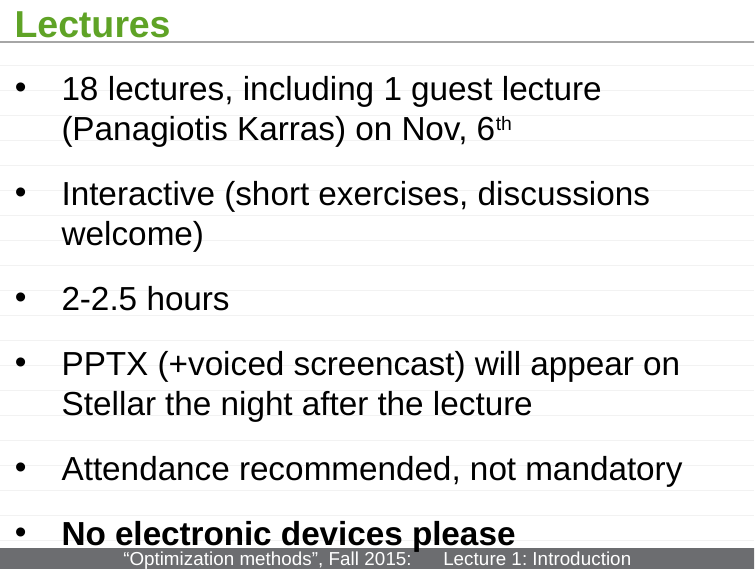

# Lectures
18 lectures, including 1 guest lecture (Panagiotis Karras) on Nov, 6th
Interactive (short exercises, discussions welcome)
2-2.5 hours
PPTX (+voiced screencast) will appear on Stellar the night after the lecture
Attendance recommended, not mandatory
No electronic devices please